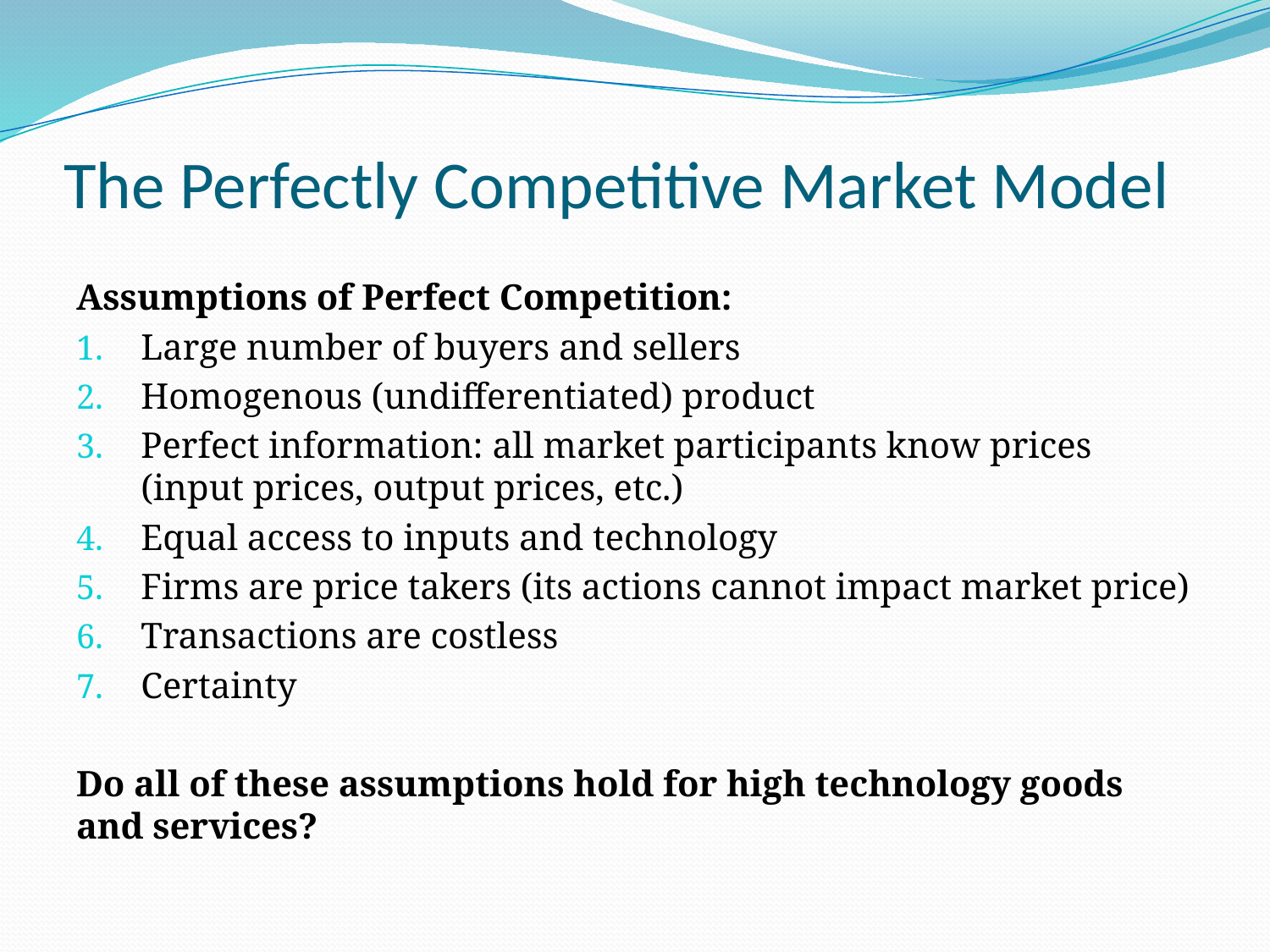

# The Perfectly Competitive Market Model
Assumptions of Perfect Competition:
Large number of buyers and sellers
Homogenous (undifferentiated) product
Perfect information: all market participants know prices (input prices, output prices, etc.)
Equal access to inputs and technology
Firms are price takers (its actions cannot impact market price)
Transactions are costless
Certainty

Do all of these assumptions hold for high technology goods and services?